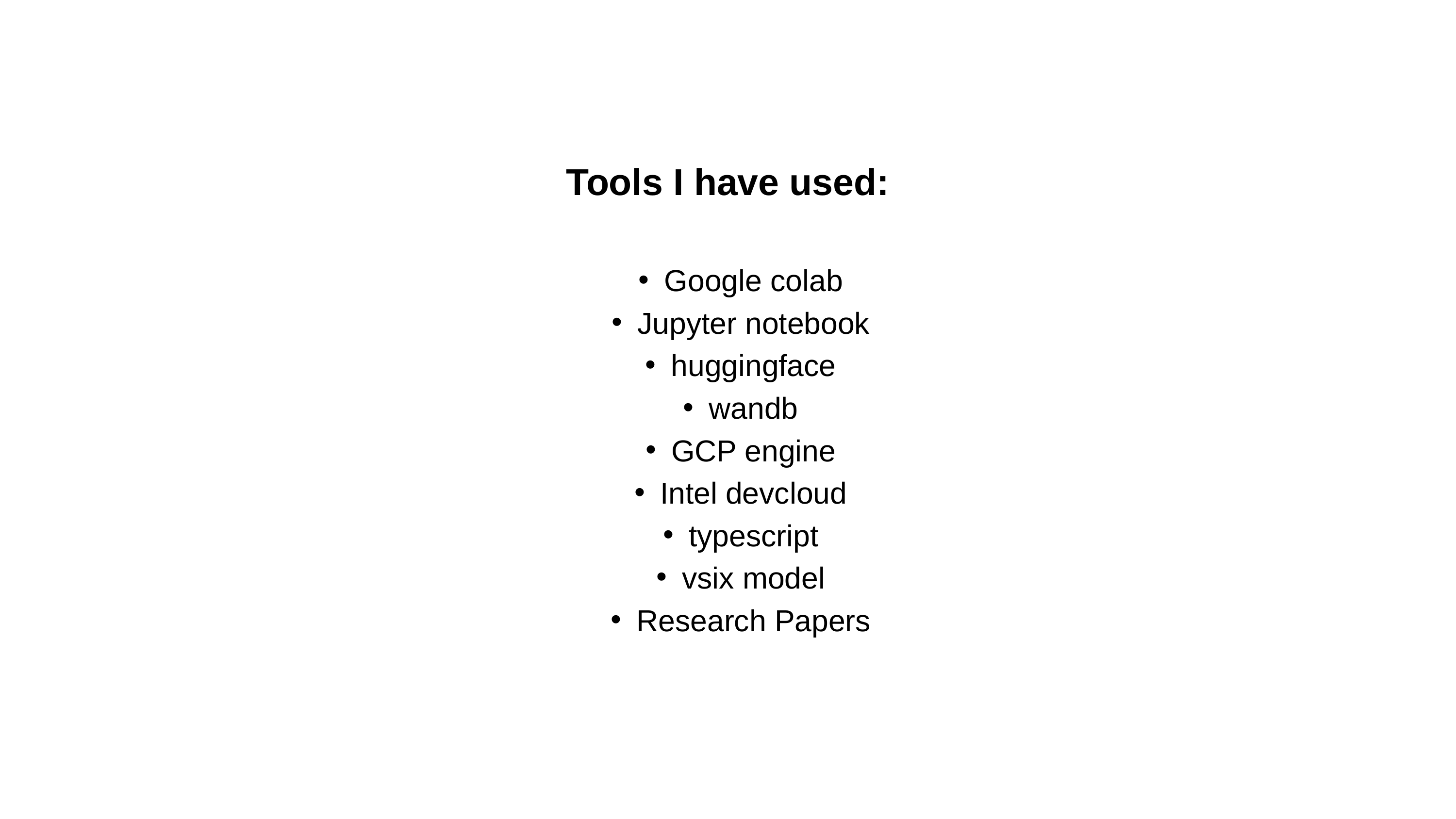

Tools I have used:

Google colab
Jupyter notebook
huggingface
wandb
GCP engine
Intel devcloud
typescript
vsix model
Research Papers